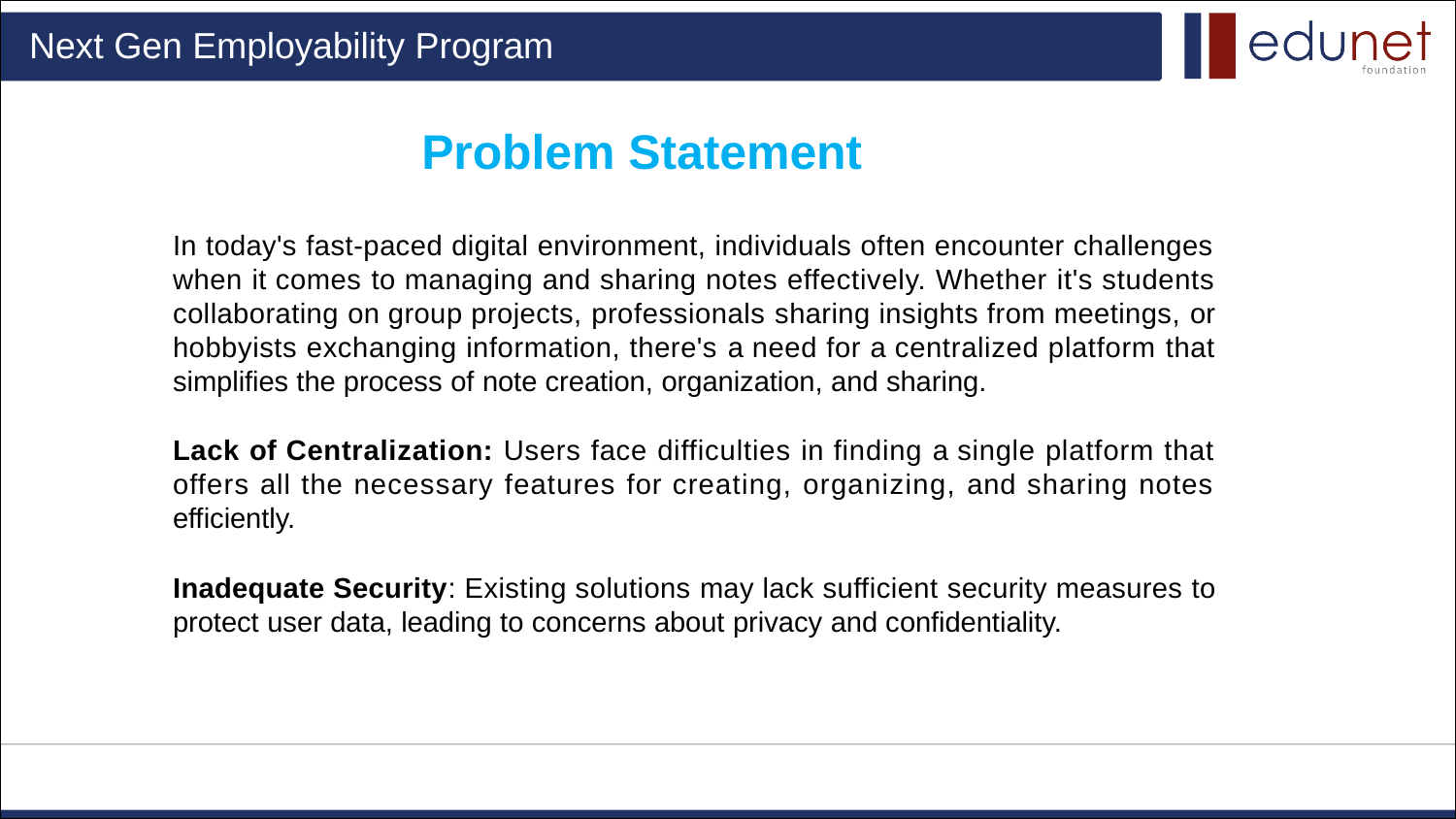

# Next Gen Employability Program
Problem Statement
In today's fast-paced digital environment, individuals often encounter challenges  when it comes to managing and sharing notes effectively. Whether it's students  collaborating on group projects, professionals sharing insights from meetings, or  hobbyists exchanging information, there's a need for a centralized platform that  simplifies the process of note creation, organization, and sharing.

Lack of Centralization: Users face difficulties in finding a single platform that  offers all the necessary features for creating, organizing, and sharing notes  efficiently.

Inadequate Security: Existing solutions may lack sufficient security measures to  protect user data, leading to concerns about privacy and confidentiality.